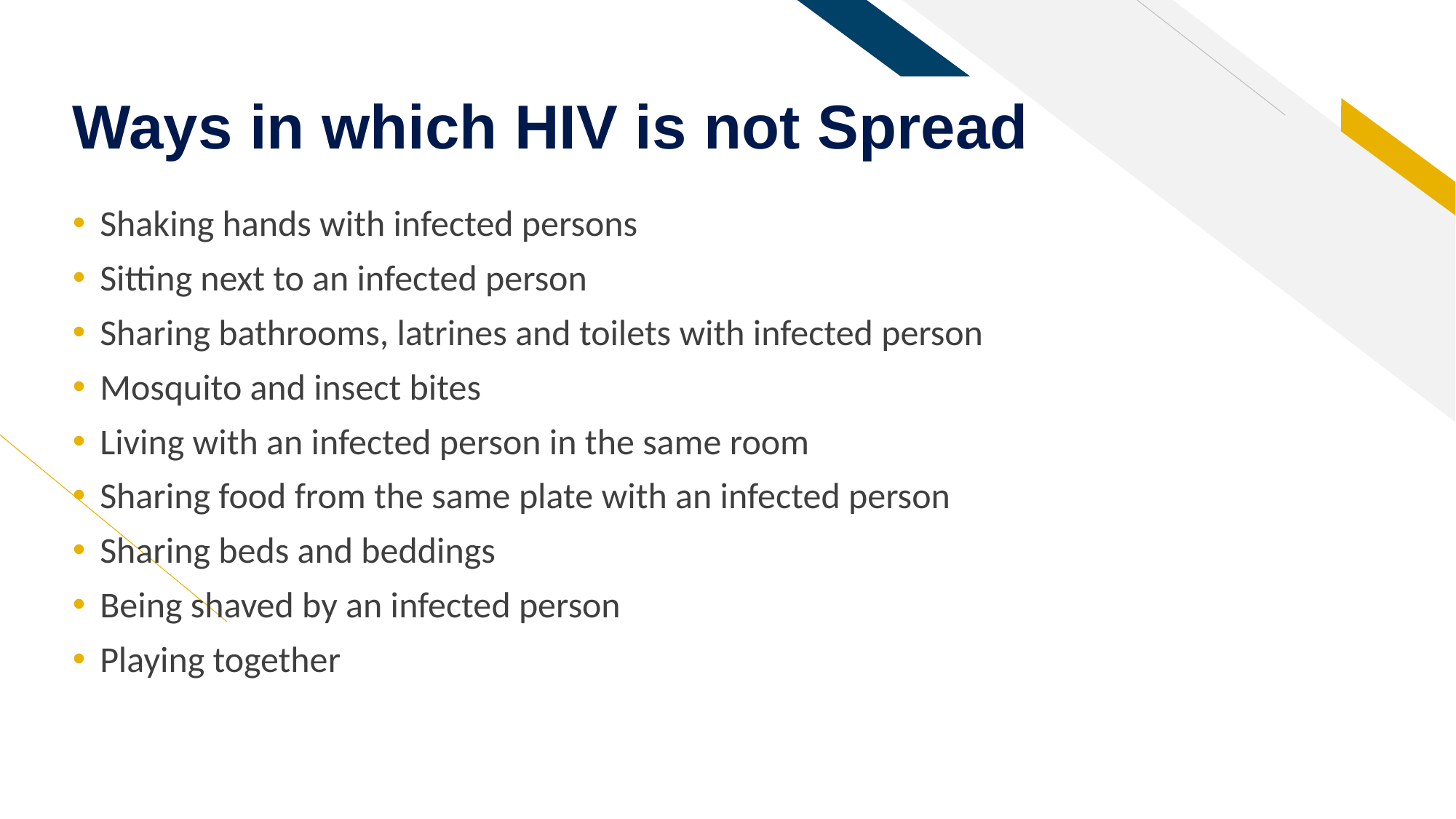

# Ways in which HIV is not Spread
Shaking hands with infected persons
Sitting next to an infected person
Sharing bathrooms, latrines and toilets with infected person
Mosquito and insect bites
Living with an infected person in the same room
Sharing food from the same plate with an infected person
Sharing beds and beddings
Being shaved by an infected person
Playing together